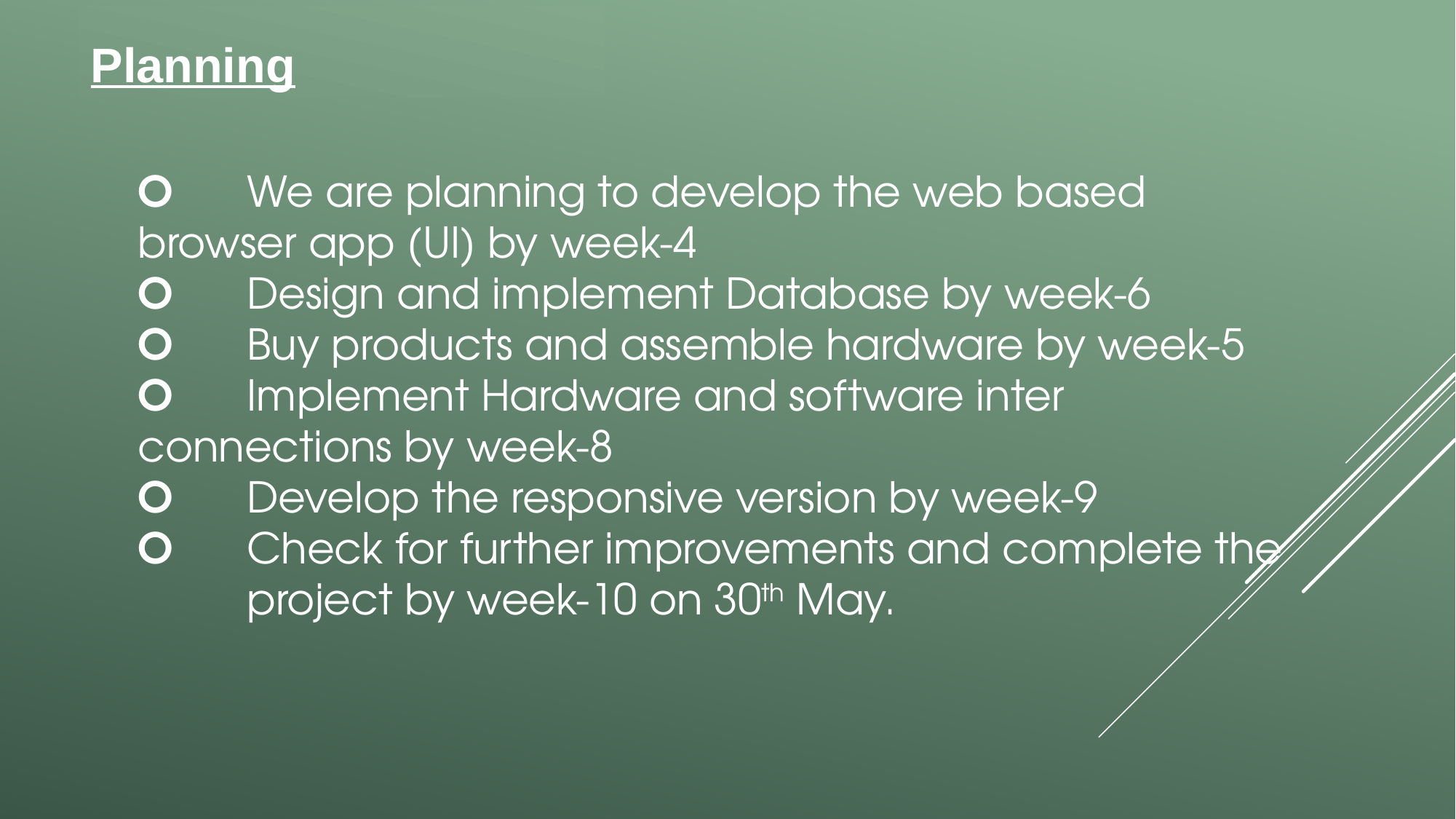

Planning
O	We are planning to develop the web based 	browser app (UI) by week-4
O	Design and implement Database by week-6
O	Buy products and assemble hardware by week-5
O	Implement Hardware and software inter 	connections by week-8
O	Develop the responsive version by week-9
O	Check for further improvements and complete the 	project by week-10 on 30th May.